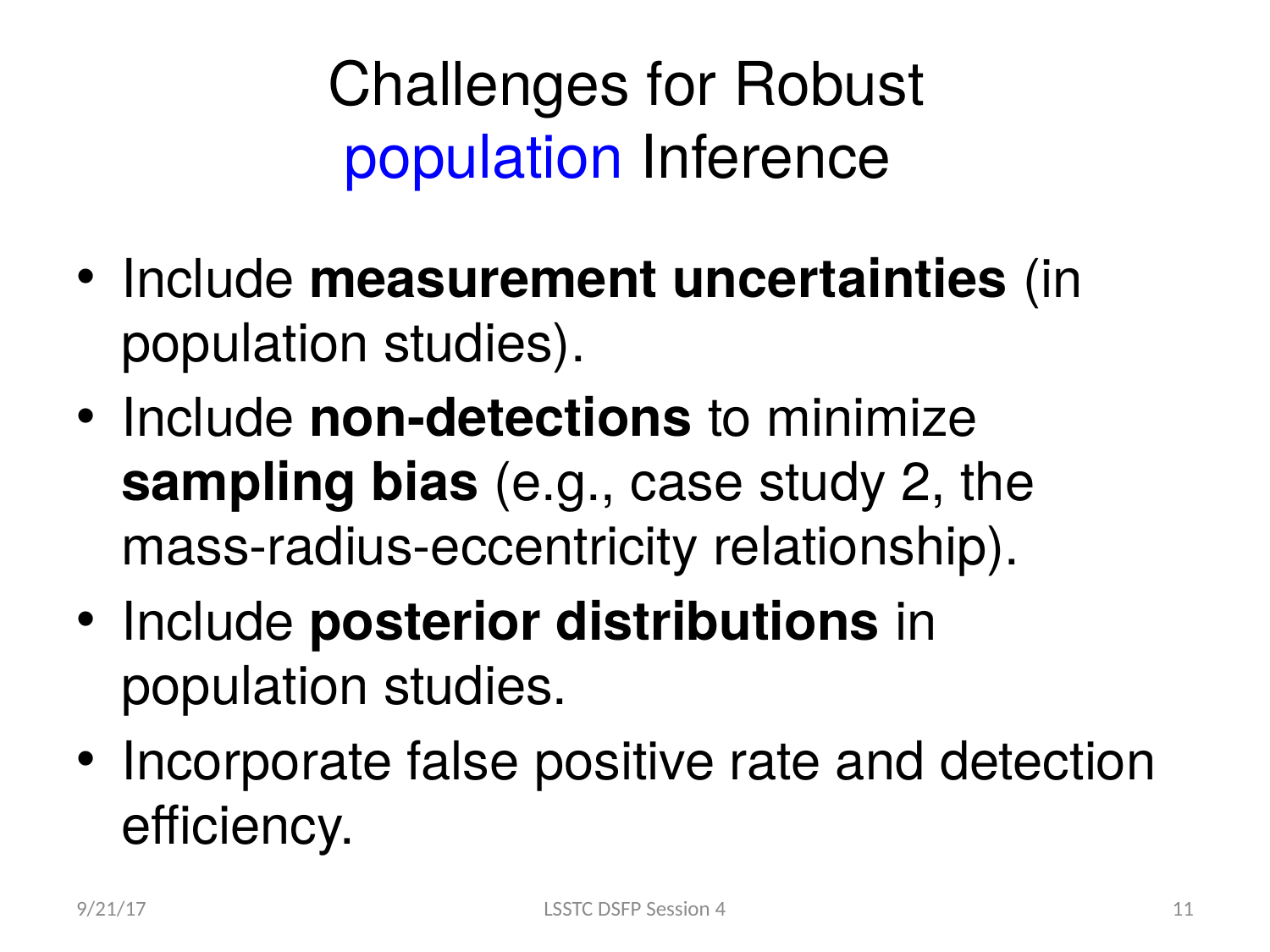

# Challenges for Robust population Inference
Include measurement uncertainties (in population studies).
Include non-detections to minimize sampling bias (e.g., case study 2, the mass-radius-eccentricity relationship).
Include posterior distributions in population studies.
Incorporate false positive rate and detection efficiency.

9/21/17
LSSTC DSFP Session 4
11